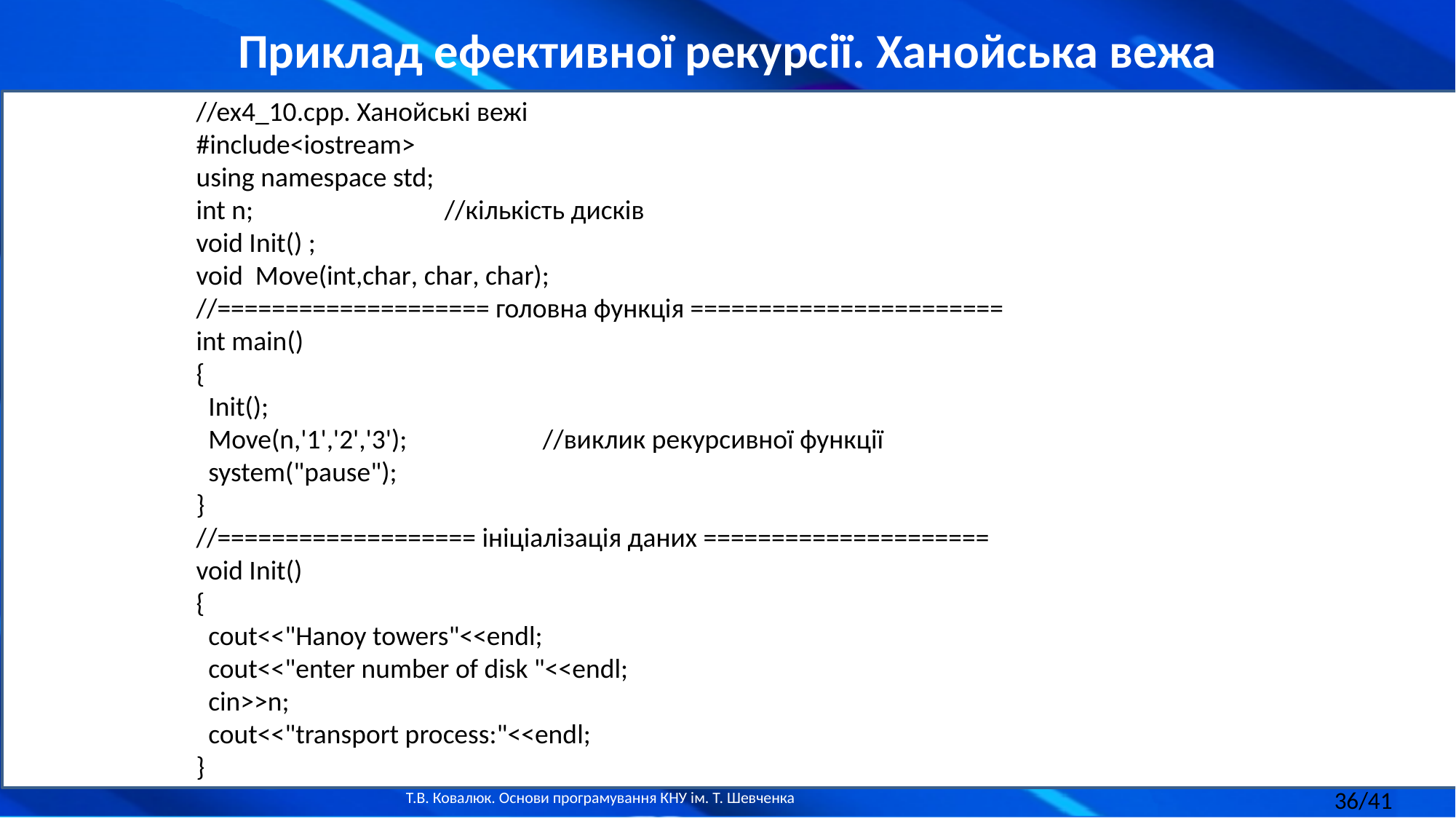

Приклад ефективної рекурсії. Ханойська вежа
//ex4_10.cpp. Ханойські вежі
#include<iostream>
using namespace std;
int n;                               //кількість дисків
void Init() ;
void  Move(int,char, char, char);
//==================== головна функція =======================
int main()
{
  Init();
  Move(n,'1','2','3');                      //виклик рекурсивної функції
  system("pause");
}
//=================== ініціалізація даних =====================
void Init()
{
  cout<<"Hanoy towers"<<endl;
  cout<<"enter number of disk "<<endl;
  cin>>n;
  cout<<"transport process:"<<endl;
}